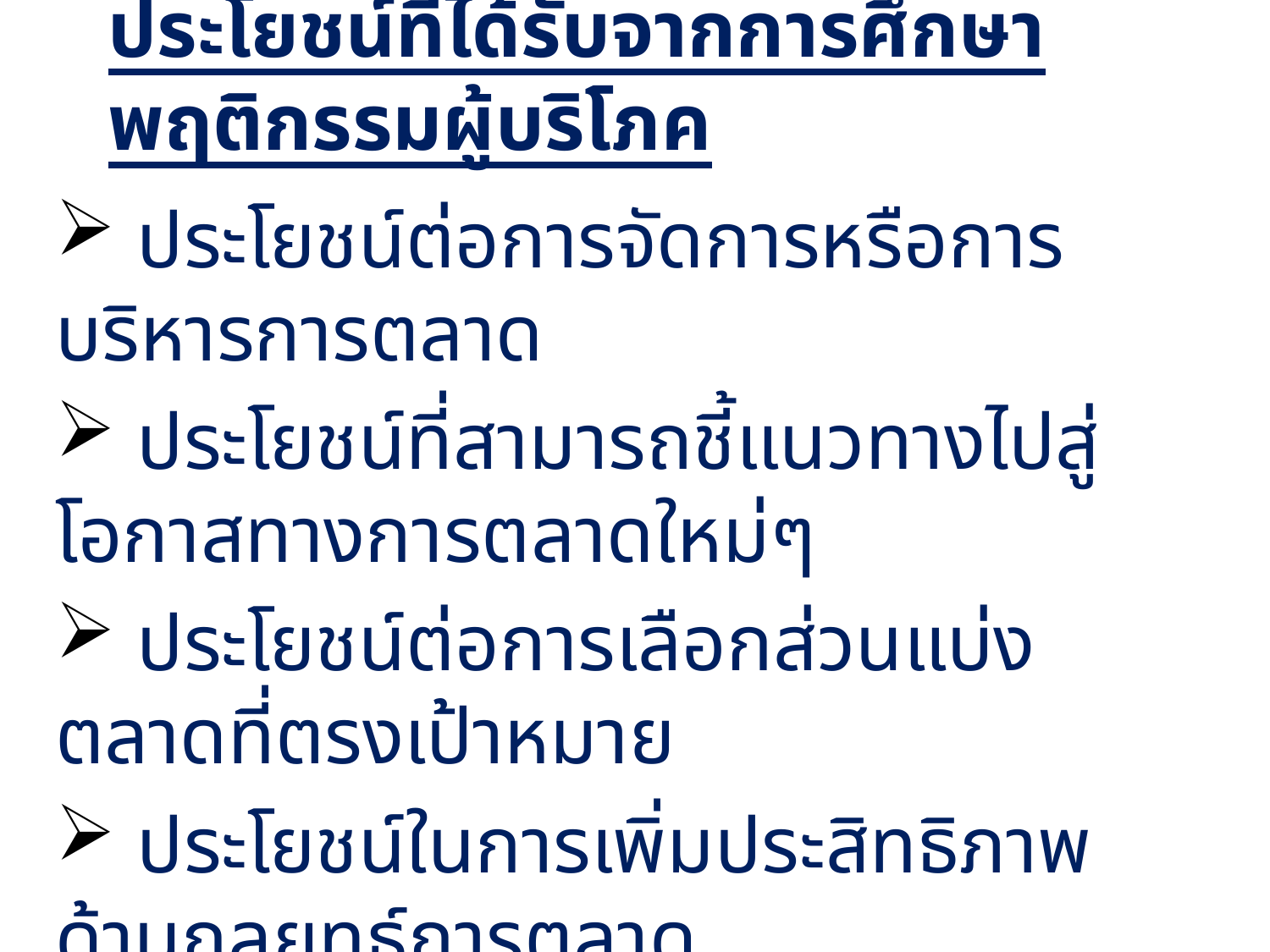

ประโยชน์ที่ได้รับจากการศึกษาพฤติกรรมผู้บริโภค
 ประโยชน์ต่อการจัดการหรือการบริหารการตลาด
 ประโยชน์ที่สามารถชี้แนวทางไปสู่โอกาสทางการตลาดใหม่ๆ
 ประโยชน์ต่อการเลือกส่วนแบ่งตลาดที่ตรงเป้าหมาย
 ประโยชน์ในการเพิ่มประสิทธิภาพด้านกลยุทธ์การตลาด
 ประโยชน์ของการปรับปรุงกิจการร้านค้าส่งหรือปลีก